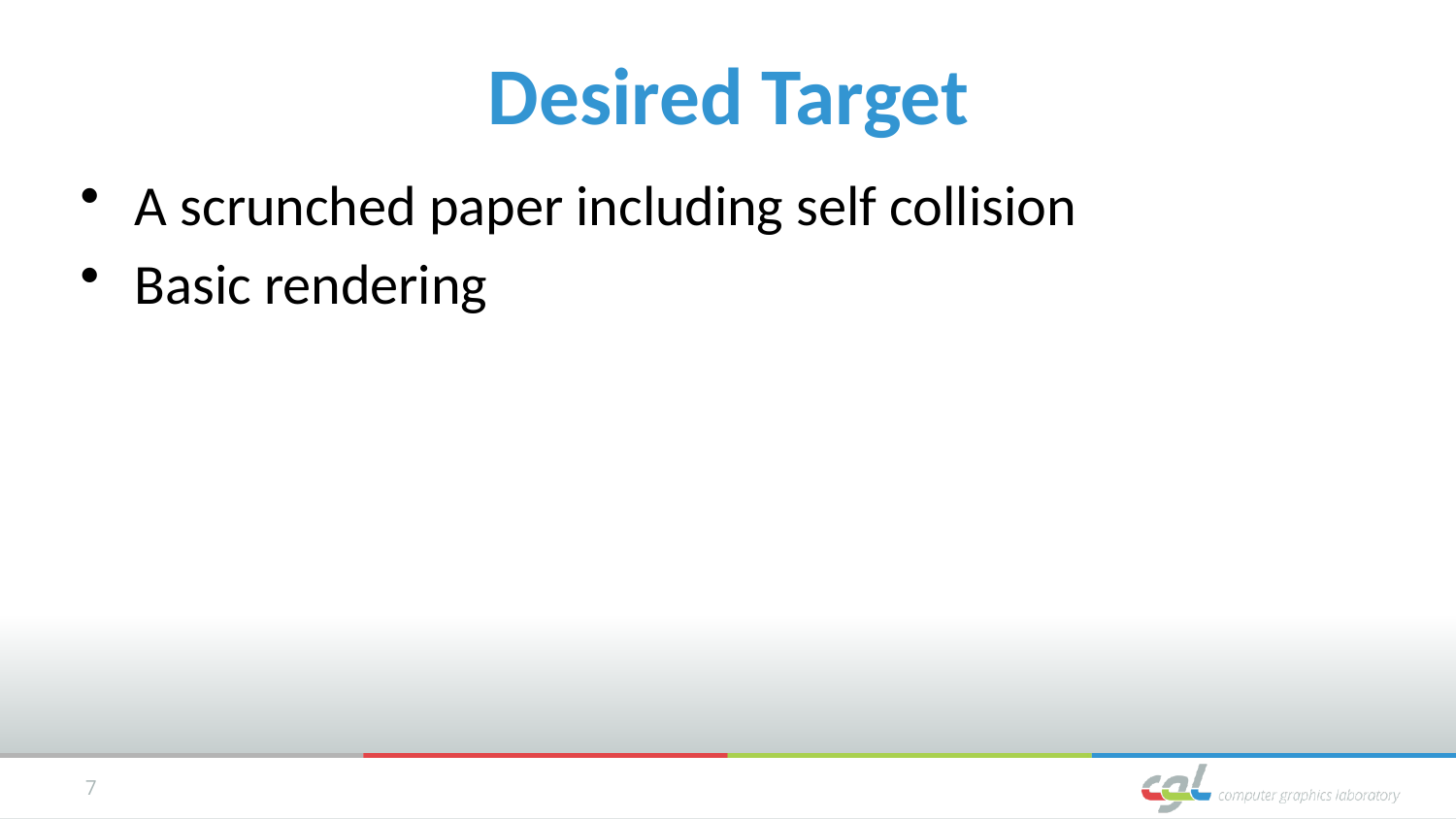

# Desired Target
A scrunched paper including self collision
Basic rendering
7